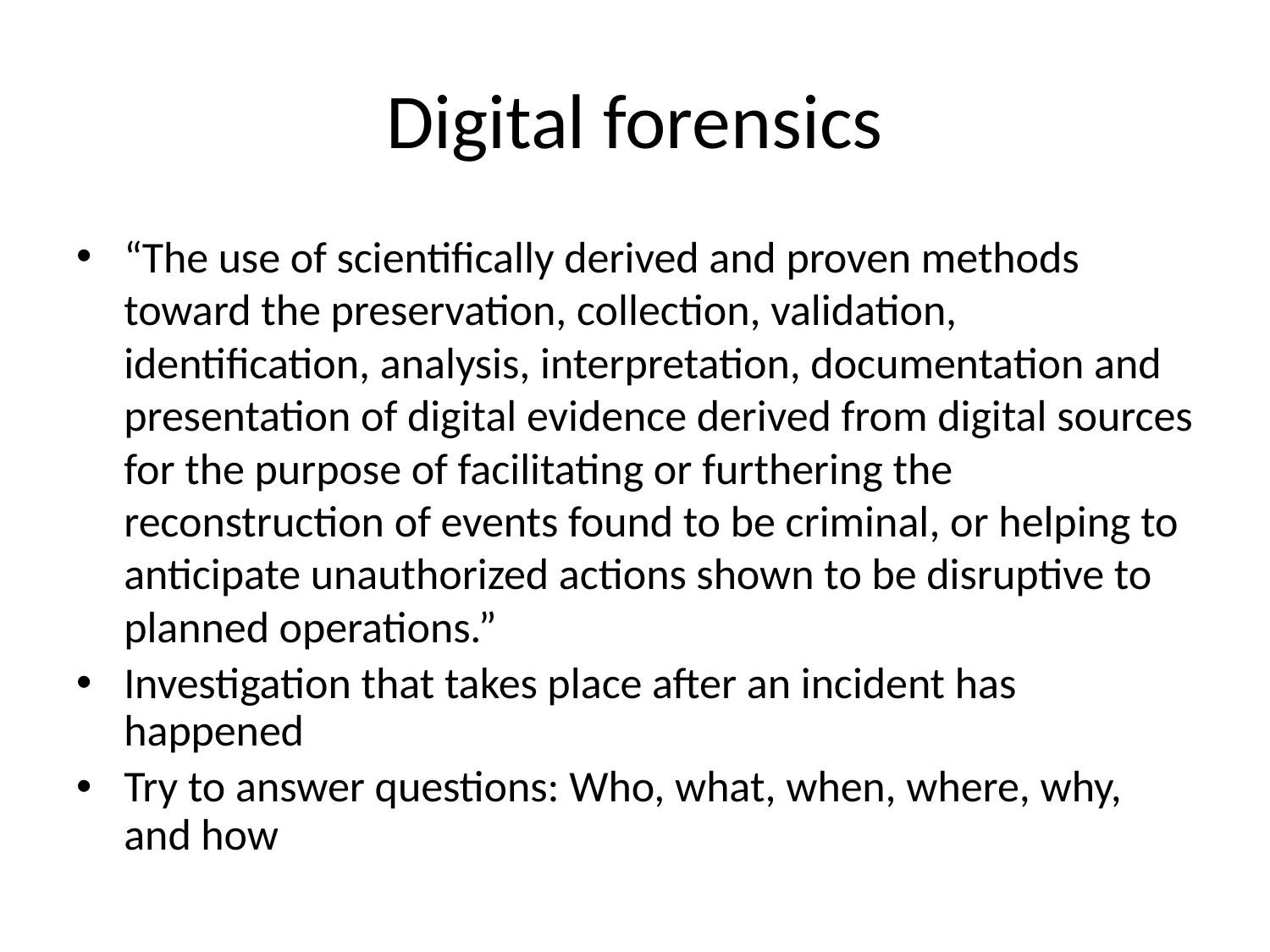

# Digital forensics
“The use of scientifically derived and proven methods toward the preservation, collection, validation, identification, analysis, interpretation, documentation and presentation of digital evidence derived from digital sources for the purpose of facilitating or furthering the reconstruction of events found to be criminal, or helping to anticipate unauthorized actions shown to be disruptive to planned operations.”
Investigation that takes place after an incident has happened
Try to answer questions: Who, what, when, where, why, and how